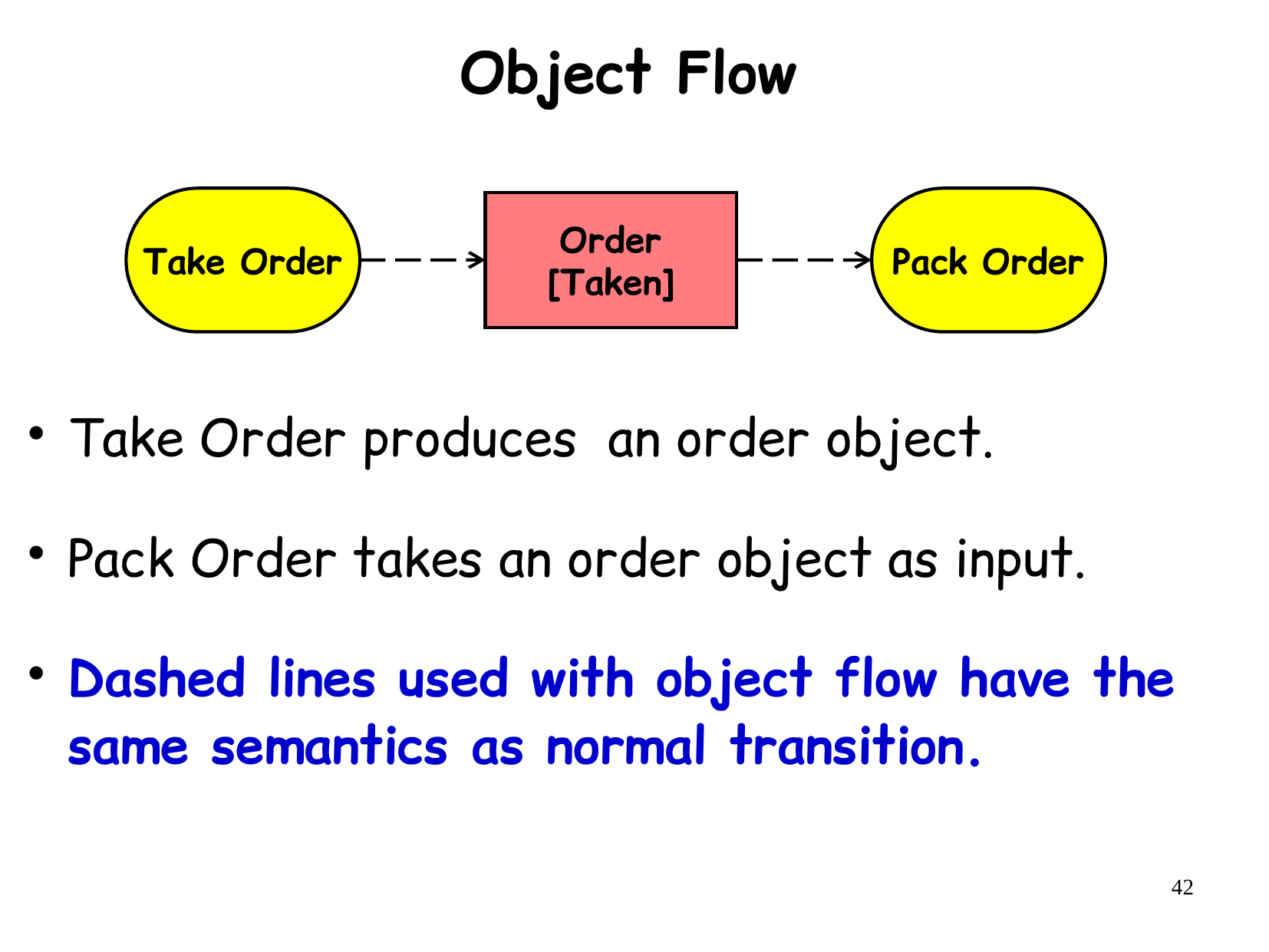

# Object Flow
Take Order
Pack Order
Order
[Taken]
Take Order produces  an order object.
Pack Order takes an order object as input.
Dashed lines used with object flow have the same semantics as normal transition.